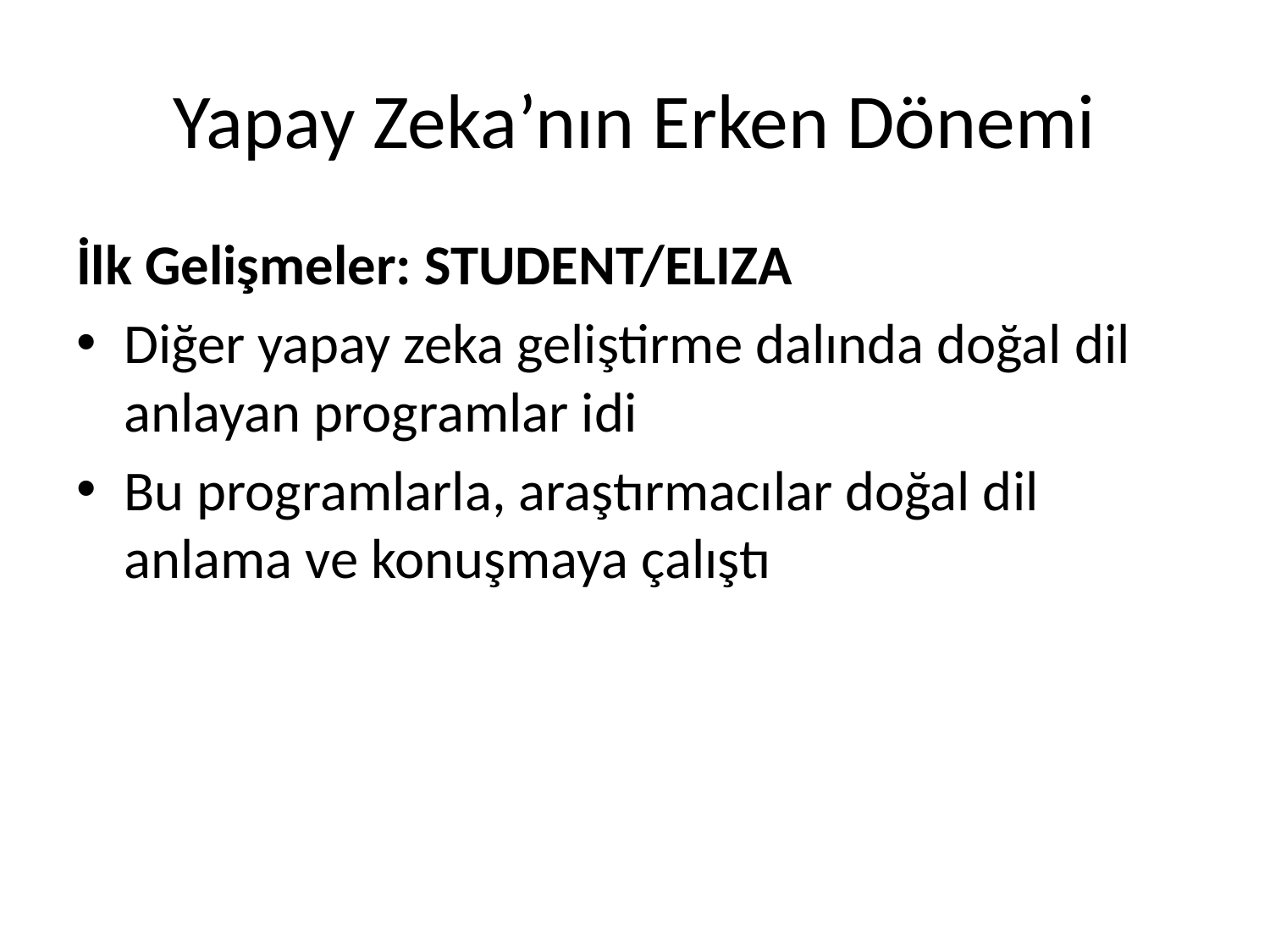

# Yapay Zeka’nın Erken Dönemi
İlk Gelişmeler: STUDENT/ELIZA
Diğer yapay zeka geliştirme dalında doğal dil anlayan programlar idi
Bu programlarla, araştırmacılar doğal dil anlama ve konuşmaya çalıştı